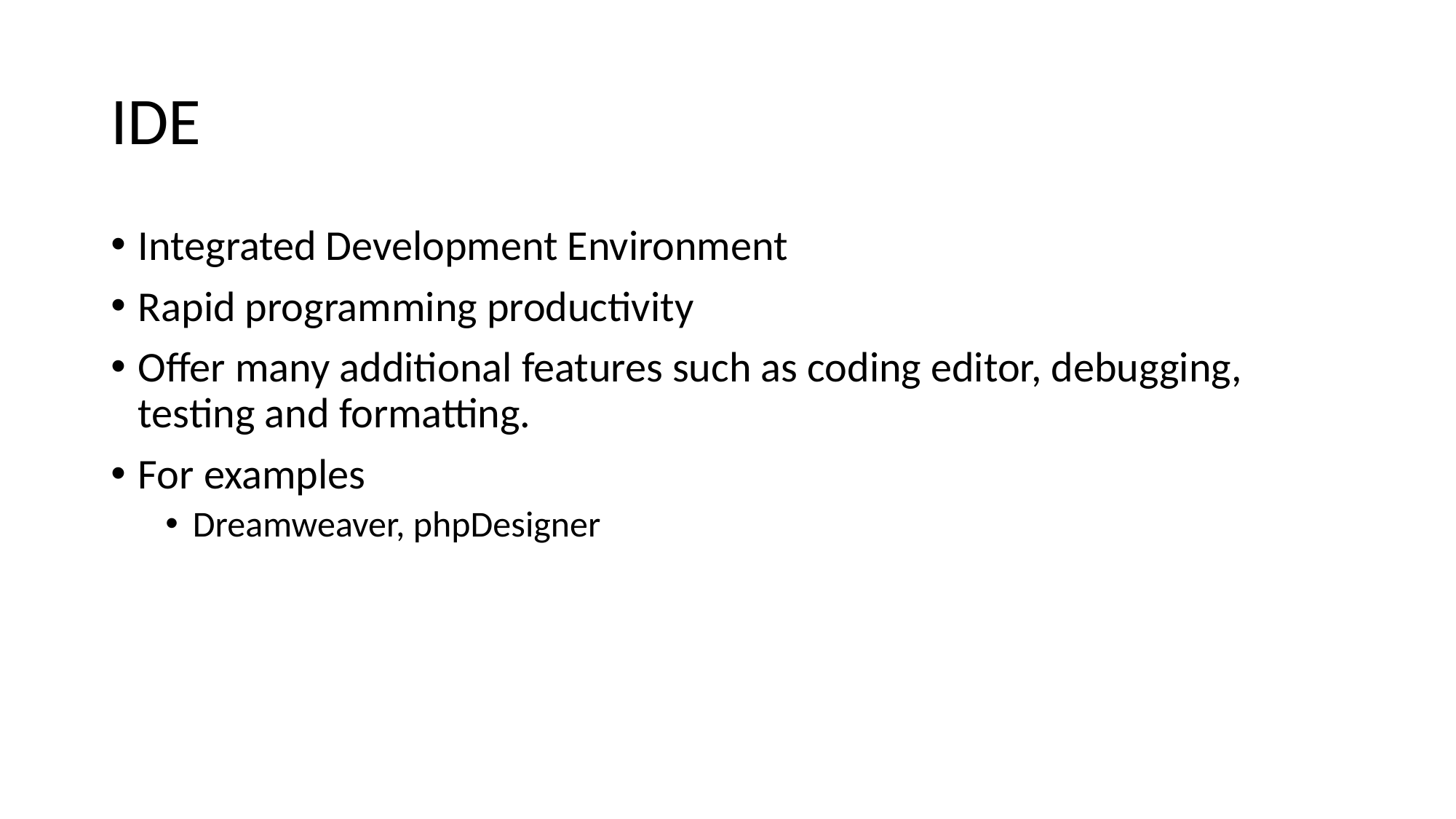

# IDE
Integrated Development Environment
Rapid programming productivity
Offer many additional features such as coding editor, debugging, testing and formatting.
For examples
Dreamweaver, phpDesigner